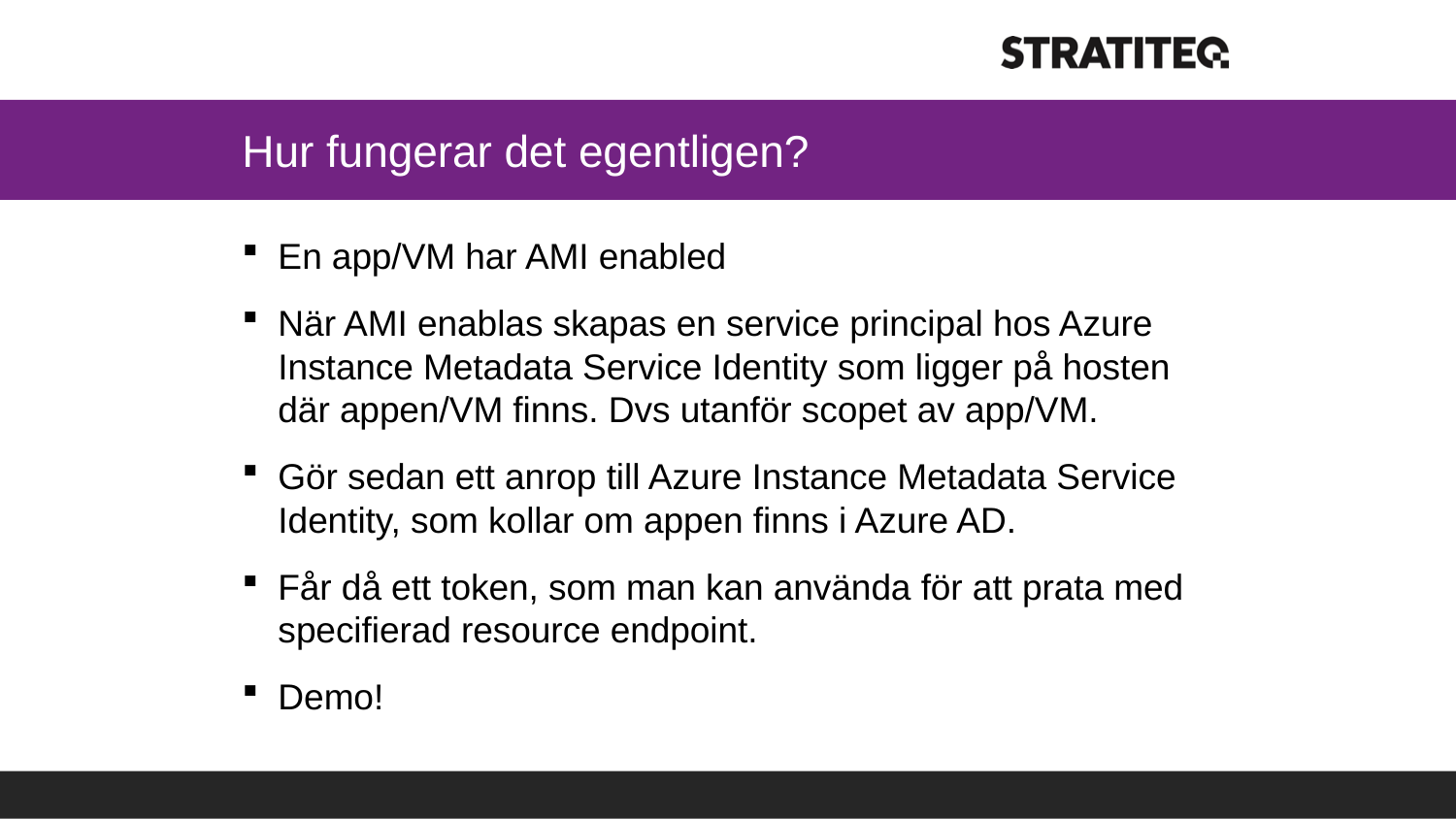

# Hur fungerar det egentligen?
En app/VM har AMI enabled
När AMI enablas skapas en service principal hos Azure Instance Metadata Service Identity som ligger på hosten där appen/VM finns. Dvs utanför scopet av app/VM.
Gör sedan ett anrop till Azure Instance Metadata Service Identity, som kollar om appen finns i Azure AD.
Får då ett token, som man kan använda för att prata med specifierad resource endpoint.
Demo!